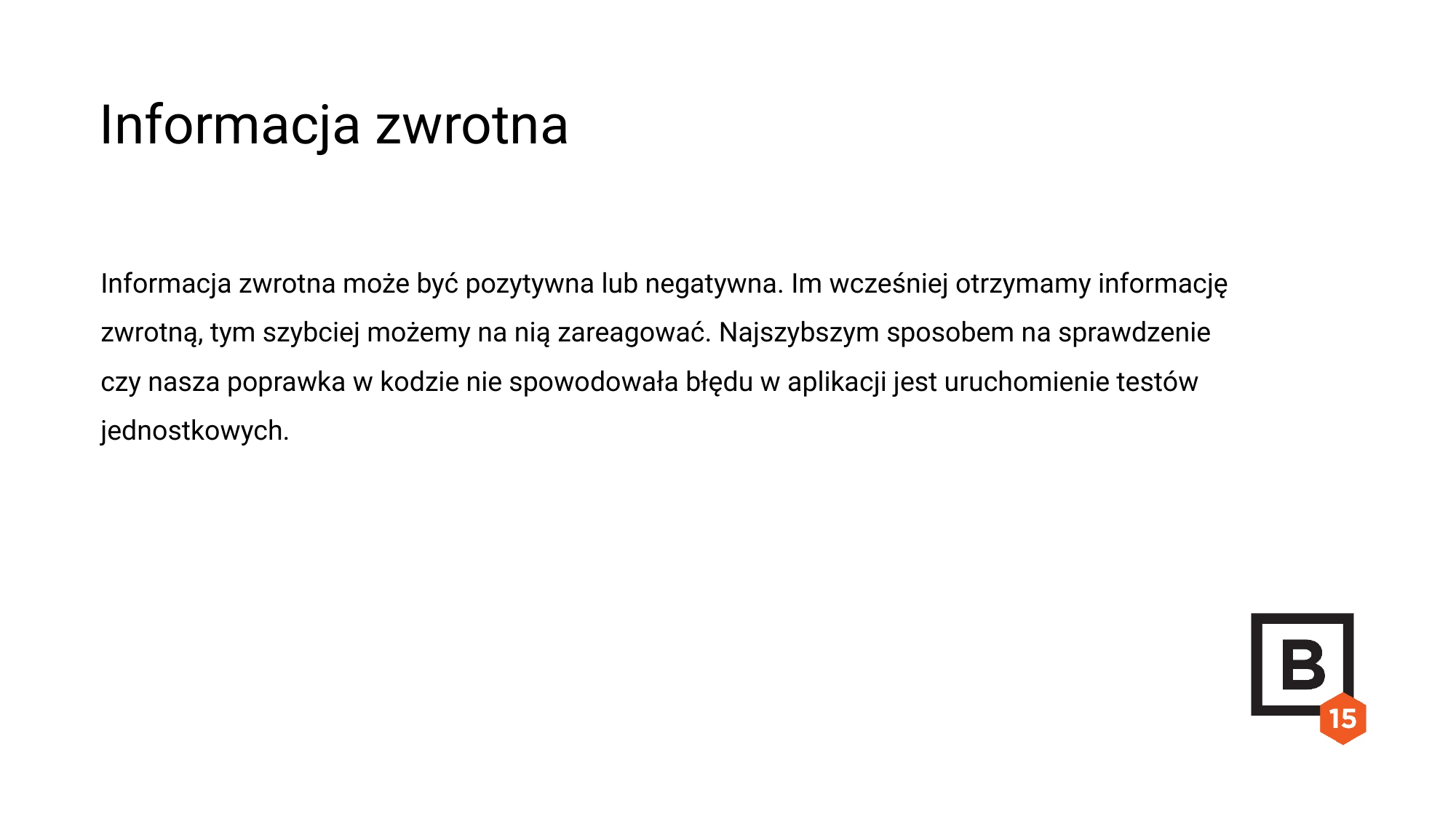

Informacja zwrotna

Informacja zwrotna może być pozytywna lub negatywna. Im wcześniej otrzymamy informację zwrotną, tym szybciej możemy na nią zareagować. Najszybszym sposobem na sprawdzenie czy nasza poprawka w kodzie nie spowodowała błędu w aplikacji jest uruchomienie testów jednostkowych.